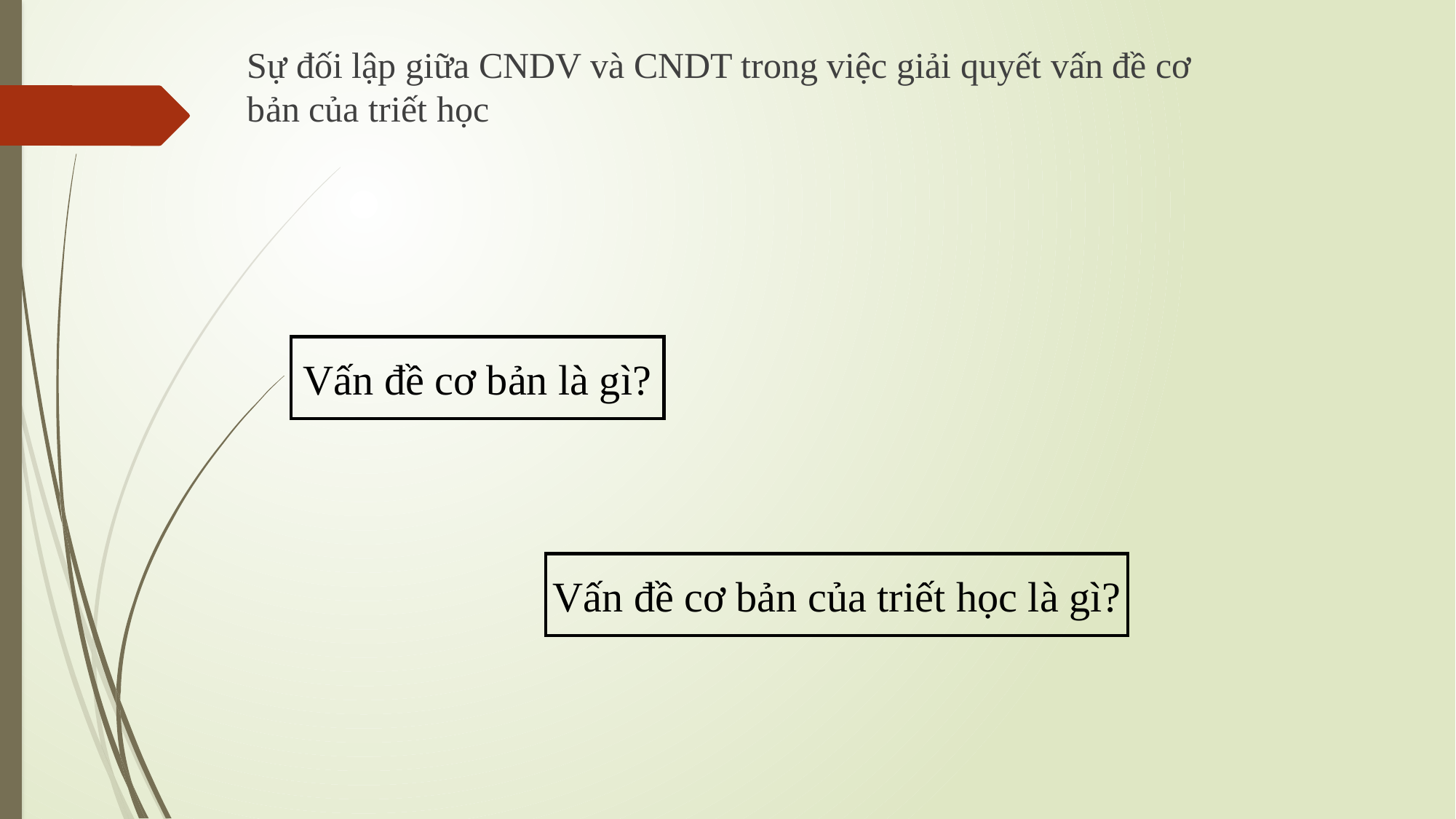

Sự đối lập giữa CNDV và CNDT trong việc giải quyết vấn đề cơ bản của triết học

Vấn đề cơ bản là gì?
Vấn đề cơ bản của triết học là gì?